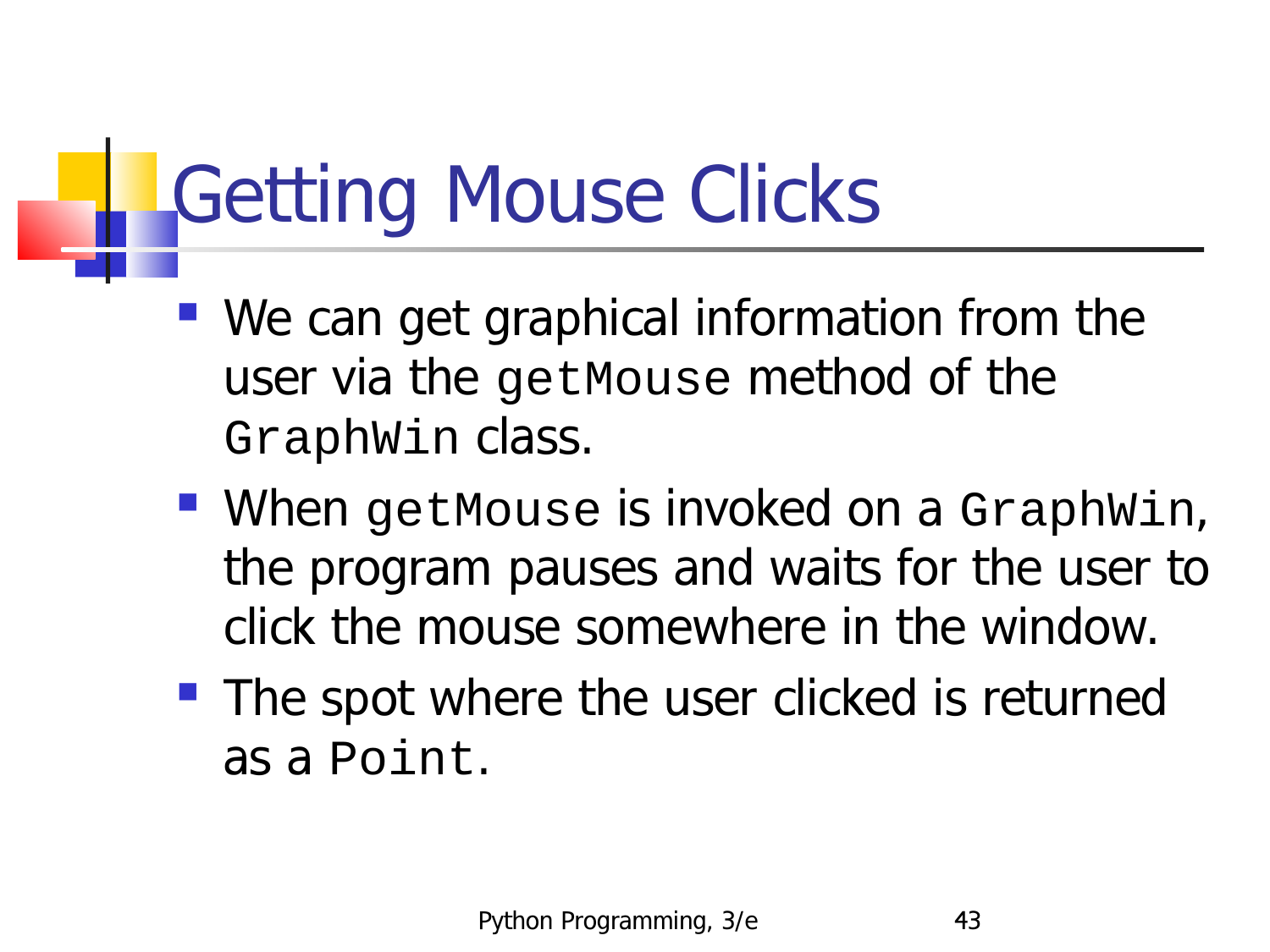

Getting Mouse Clicks
We can get graphical information from the user via the getMouse method of the GraphWin class.
When getMouse is invoked on a GraphWin, the program pauses and waits for the user to click the mouse somewhere in the window.
The spot where the user clicked is returned as a Point.
Python Programming, 3/e
43